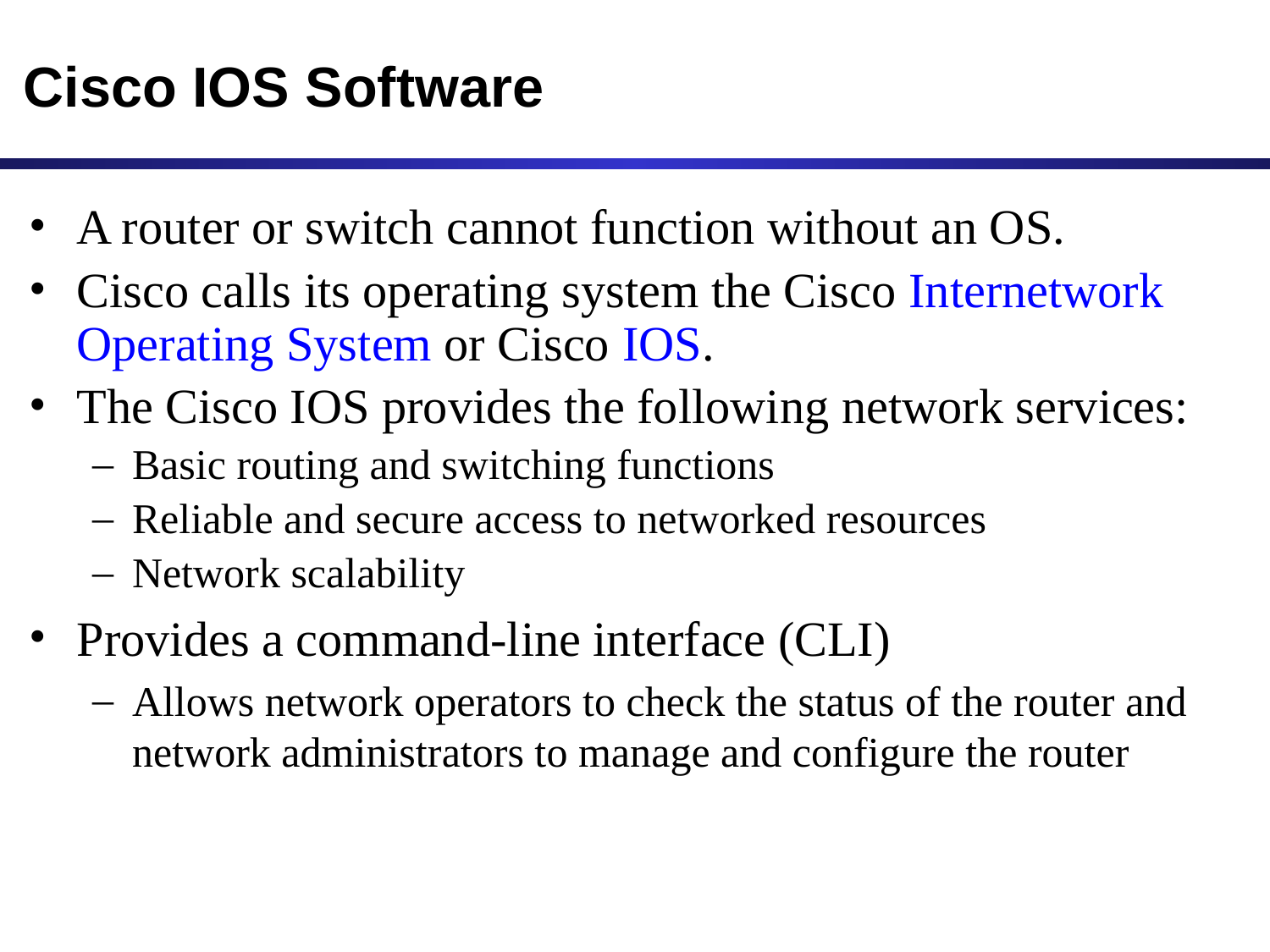

# Cisco IOS Software
A router or switch cannot function without an OS.
Cisco calls its operating system the Cisco Internetwork Operating System or Cisco IOS.
The Cisco IOS provides the following network services:
Basic routing and switching functions
Reliable and secure access to networked resources
Network scalability
Provides a command-line interface (CLI)
Allows network operators to check the status of the router and network administrators to manage and configure the router